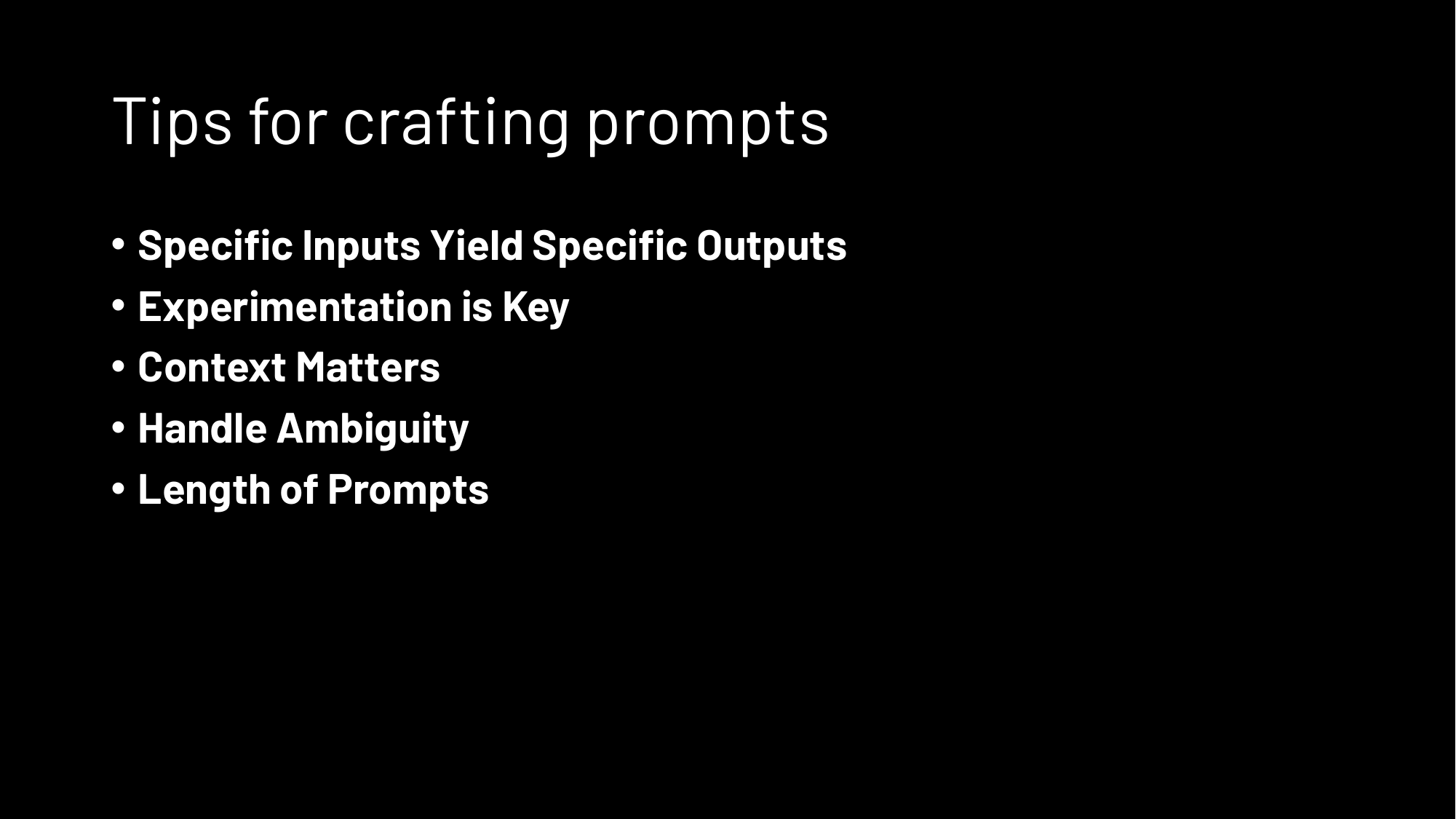

# Tips for crafting prompts
Specific Inputs Yield Specific Outputs
Experimentation is Key
Context Matters
Handle Ambiguity
Length of Prompts